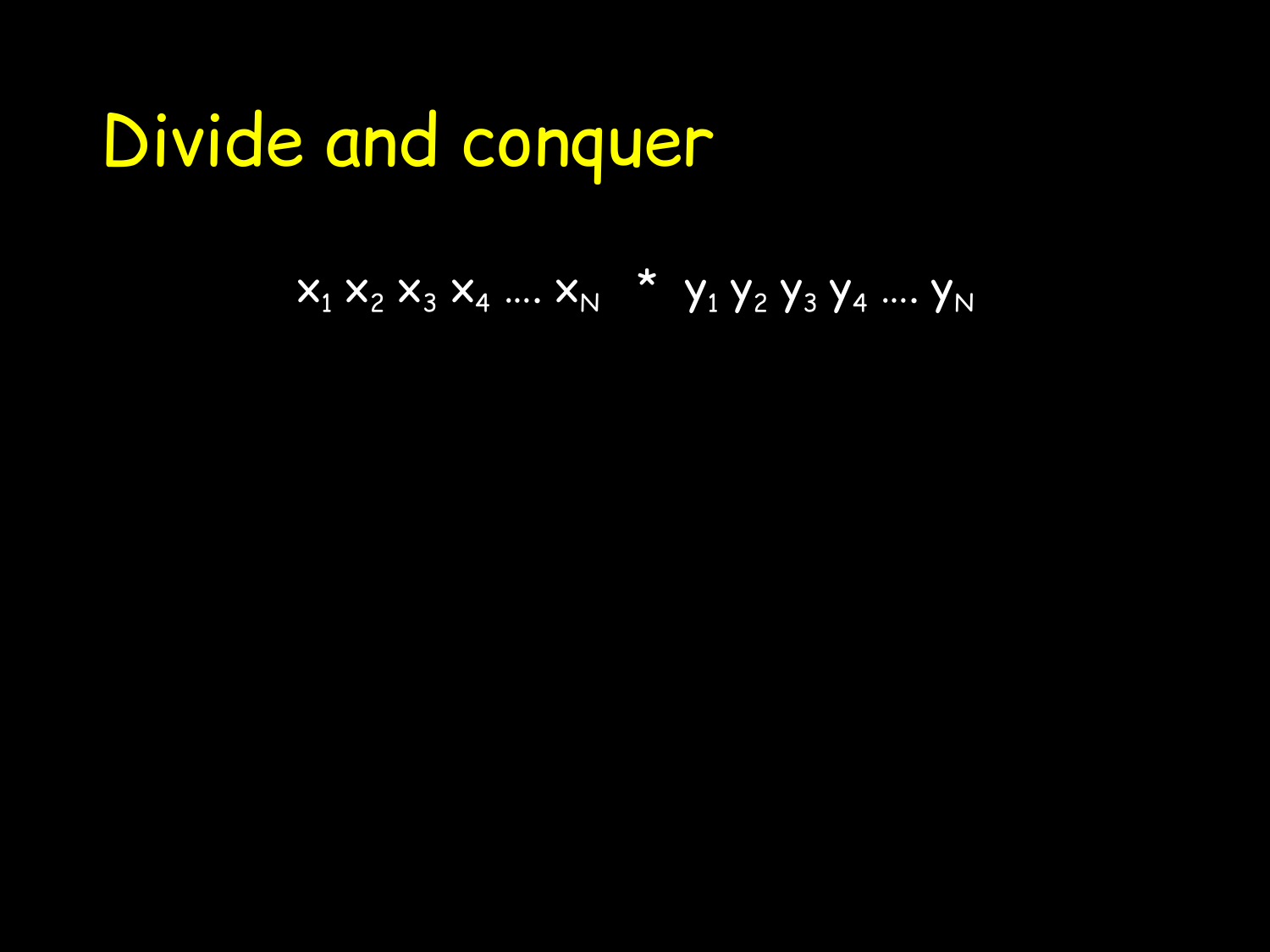

# Divide and conquer
x1 x2 x3 x4 …. xN   *  y1 y2 y3 y4 …. yN